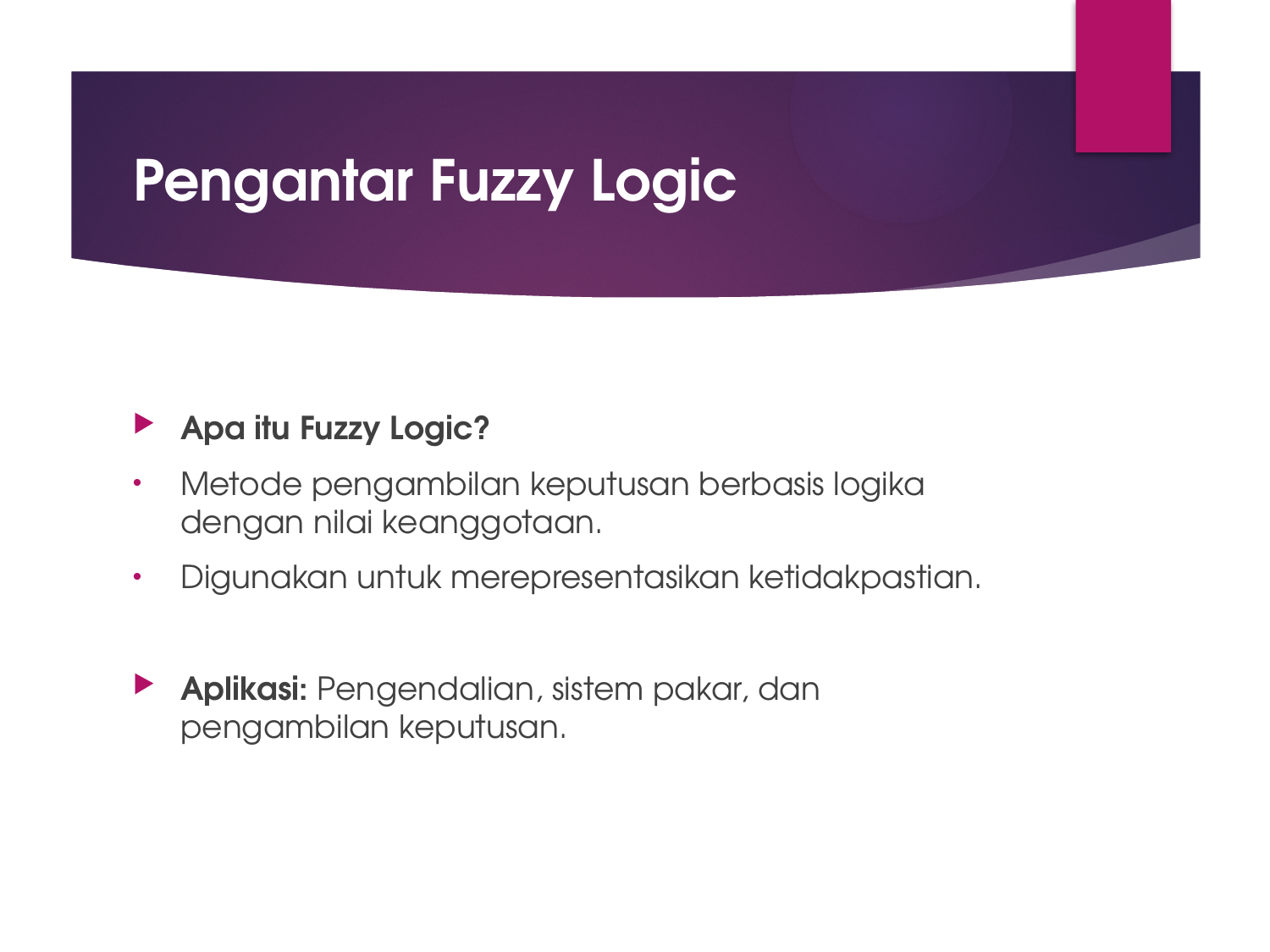

# Pengantar Fuzzy Logic

Apa itu Fuzzy Logic?
Metode pengambilan keputusan berbasis logika dengan nilai keanggotaan.
Digunakan untuk merepresentasikan ketidakpastian.

Aplikasi: Pengendalian, sistem pakar, dan pengambilan keputusan.